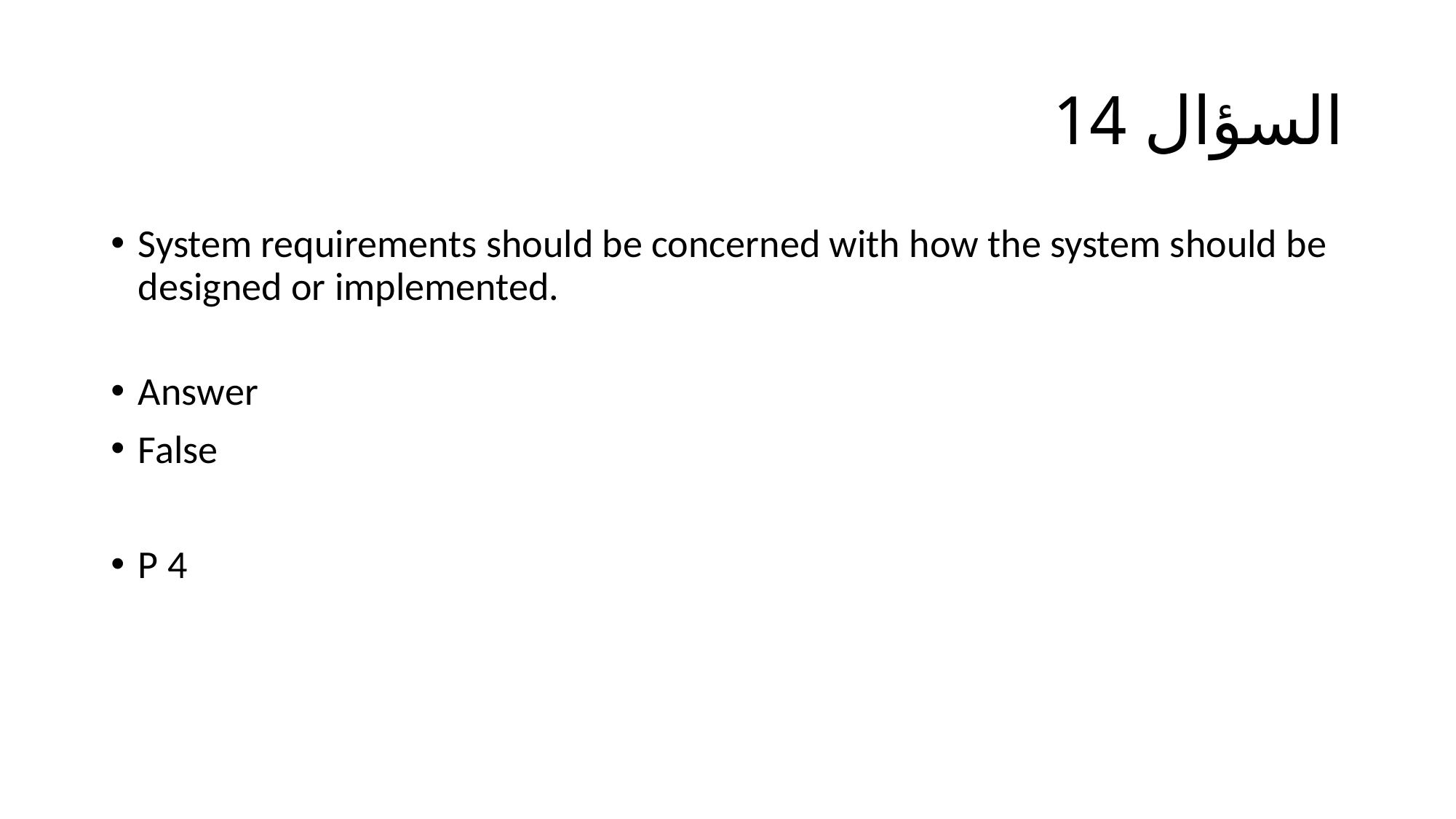

# السؤال 14
System requirements should be concerned with how the system should be designed or implemented.
Answer
False

P 4